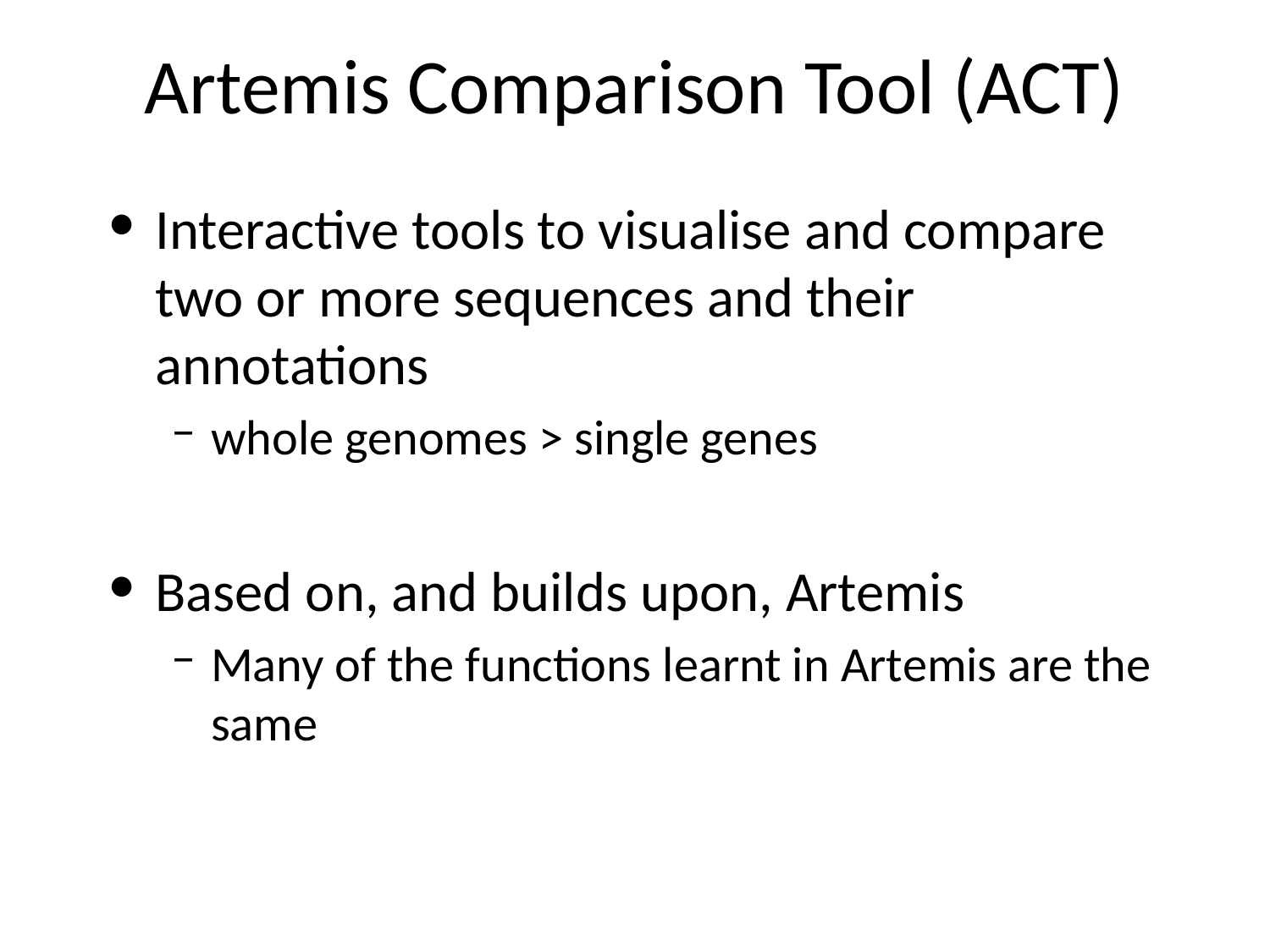

# Artemis Comparison Tool (ACT)
Interactive tools to visualise and compare two or more sequences and their annotations
whole genomes > single genes

Based on, and builds upon, Artemis
Many of the functions learnt in Artemis are the same